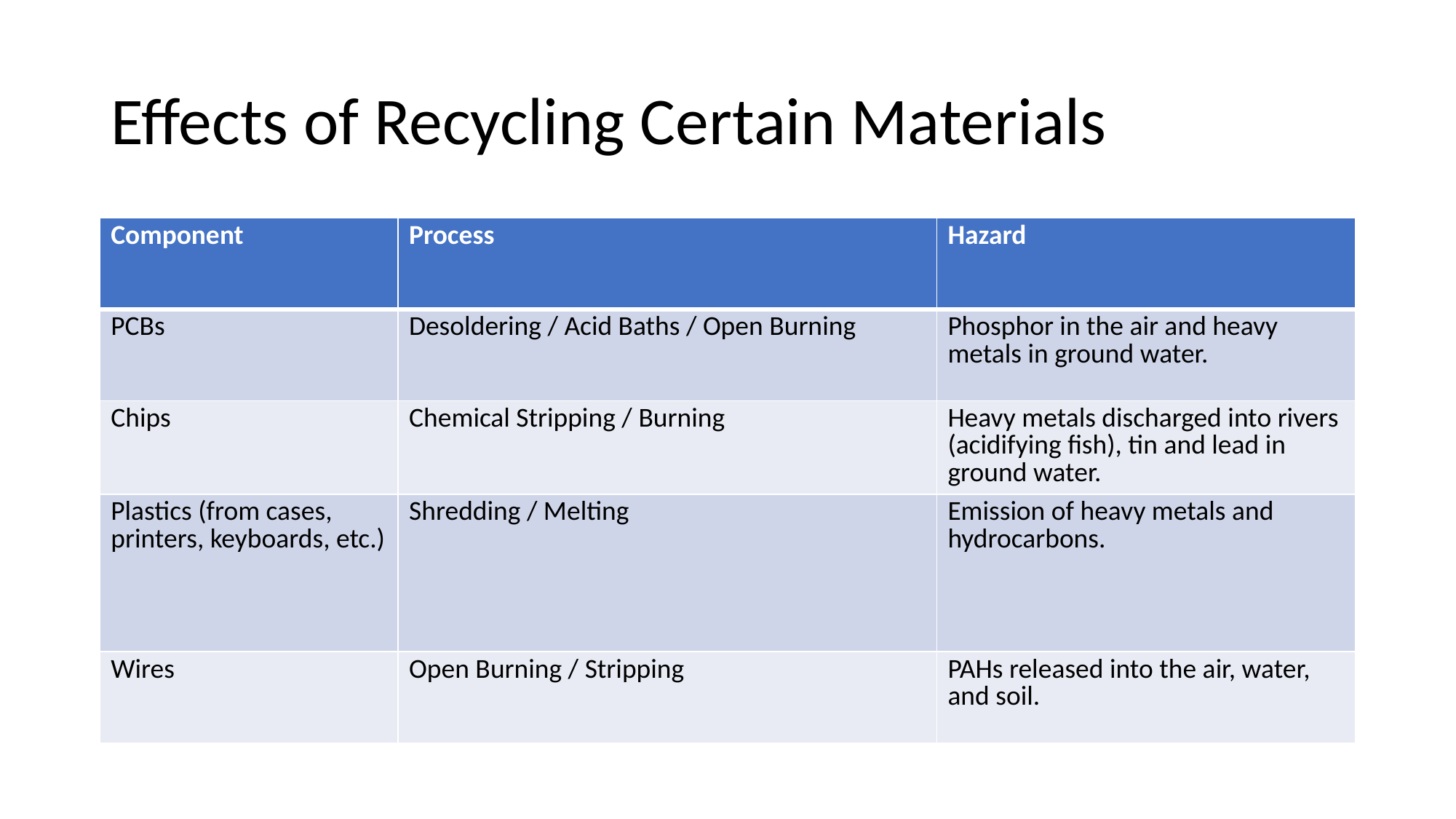

# Effects of Recycling Certain Materials
| Component | Process | Hazard |
| --- | --- | --- |
| PCBs | Desoldering / Acid Baths / Open Burning | Phosphor in the air and heavy metals in ground water. |
| Chips | Chemical Stripping / Burning | Heavy metals discharged into rivers (acidifying fish), tin and lead in ground water. |
| Plastics (from cases, printers, keyboards, etc.) | Shredding / Melting | Emission of heavy metals and hydrocarbons. |
| Wires | Open Burning / Stripping | PAHs released into the air, water, and soil. |